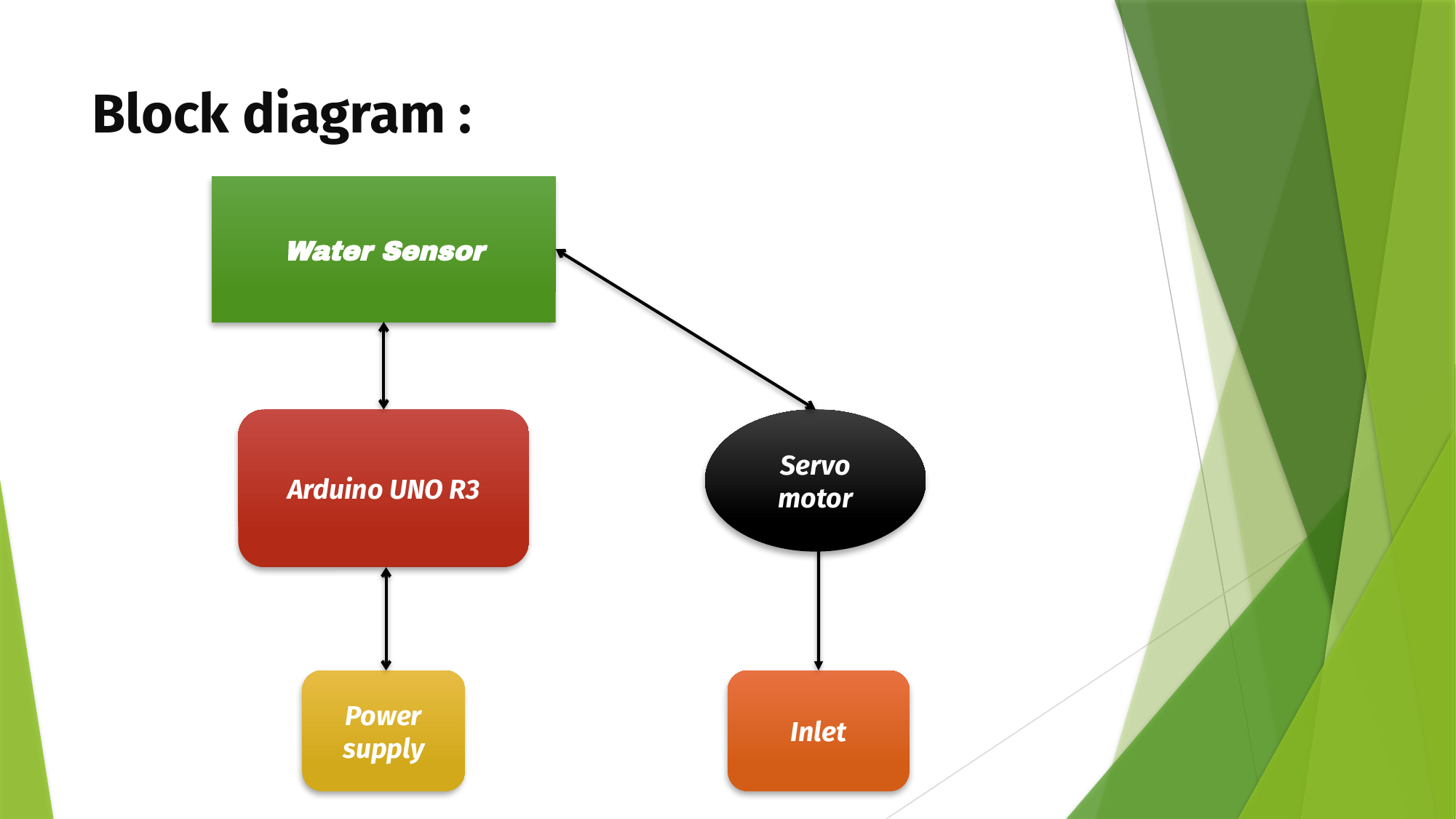

# Block diagram :
Water Sensor
Arduino UNO R3
Servo motor
Power supply
Inlet